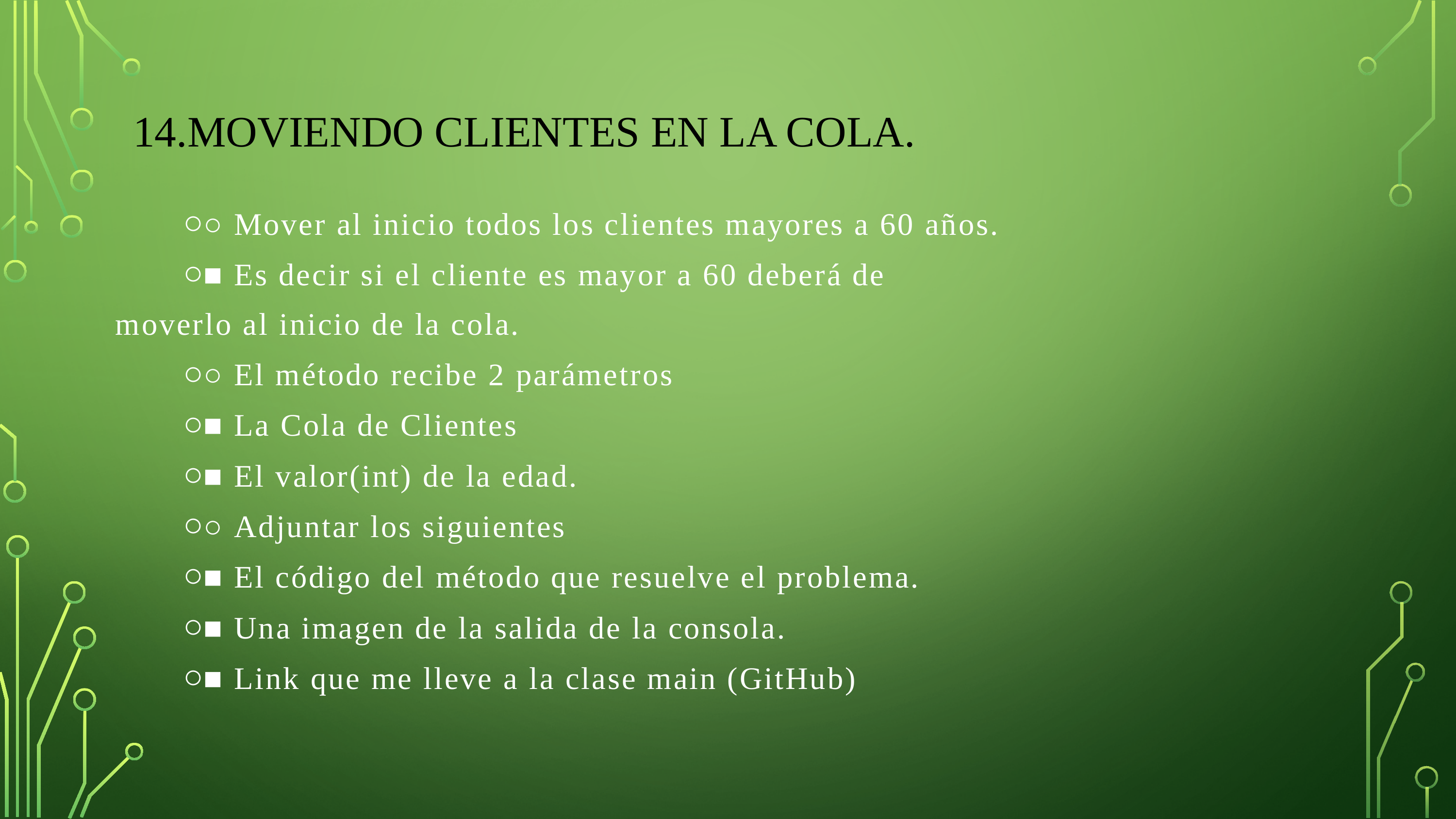

# 14.Moviendo clientes en la cola.
○ Mover al inicio todos los clientes mayores a 60 años.
■ Es decir si el cliente es mayor a 60 deberá de moverlo al inicio de la cola.
○ El método recibe 2 parámetros
■ La Cola de Clientes
■ El valor(int) de la edad.
○ Adjuntar los siguientes
■ El código del método que resuelve el problema.
■ Una imagen de la salida de la consola.
■ Link que me lleve a la clase main (GitHub)